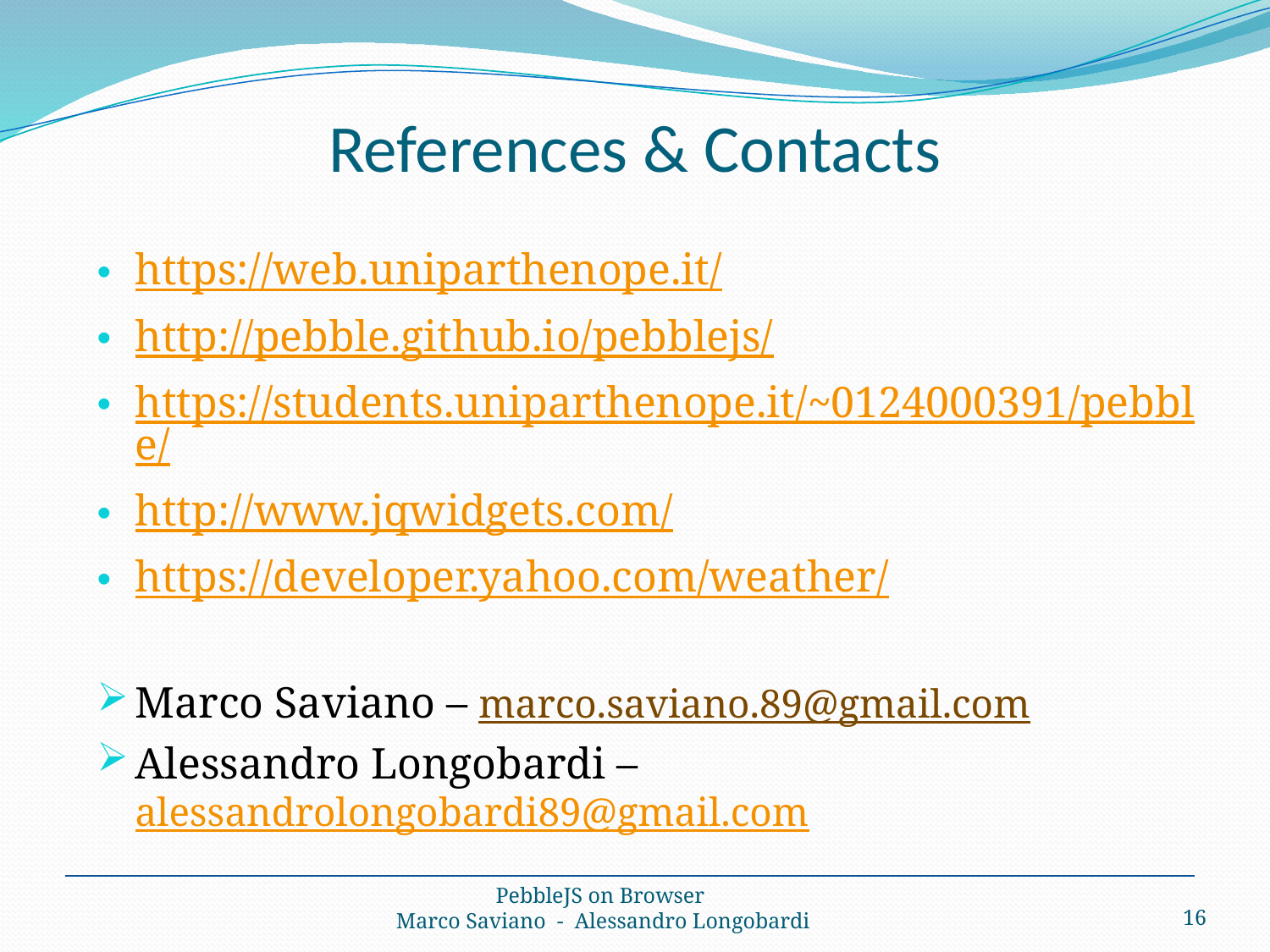

# References & Contacts
https://web.uniparthenope.it/
http://pebble.github.io/pebblejs/
https://students.uniparthenope.it/~0124000391/pebble/
http://www.jqwidgets.com/
https://developer.yahoo.com/weather/

Marco Saviano – marco.saviano.89@gmail.com
Alessandro Longobardi – alessandrolongobardi89@gmail.com

PebbleJS on Browser
Marco Saviano  -  Alessandro Longobardi
16